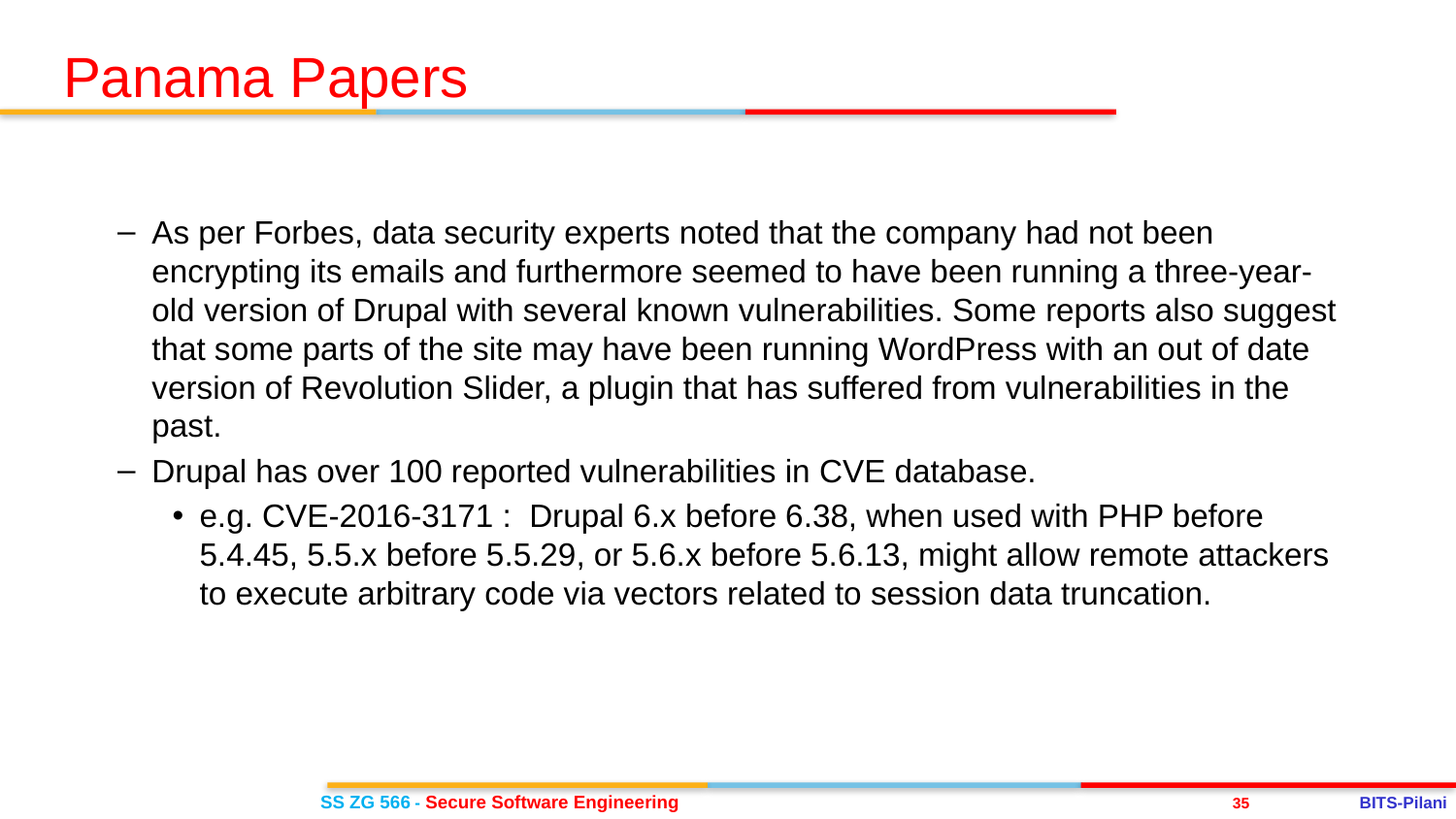

Panama Papers
As per Forbes, data security experts noted that the company had not been encrypting its emails and furthermore seemed to have been running a three-year-old version of Drupal with several known vulnerabilities. Some reports also suggest that some parts of the site may have been running WordPress with an out of date version of Revolution Slider, a plugin that has suffered from vulnerabilities in the past.
Drupal has over 100 reported vulnerabilities in CVE database.
e.g. CVE-2016-3171 :  Drupal 6.x before 6.38, when used with PHP before 5.4.45, 5.5.x before 5.5.29, or 5.6.x before 5.6.13, might allow remote attackers to execute arbitrary code via vectors related to session data truncation.